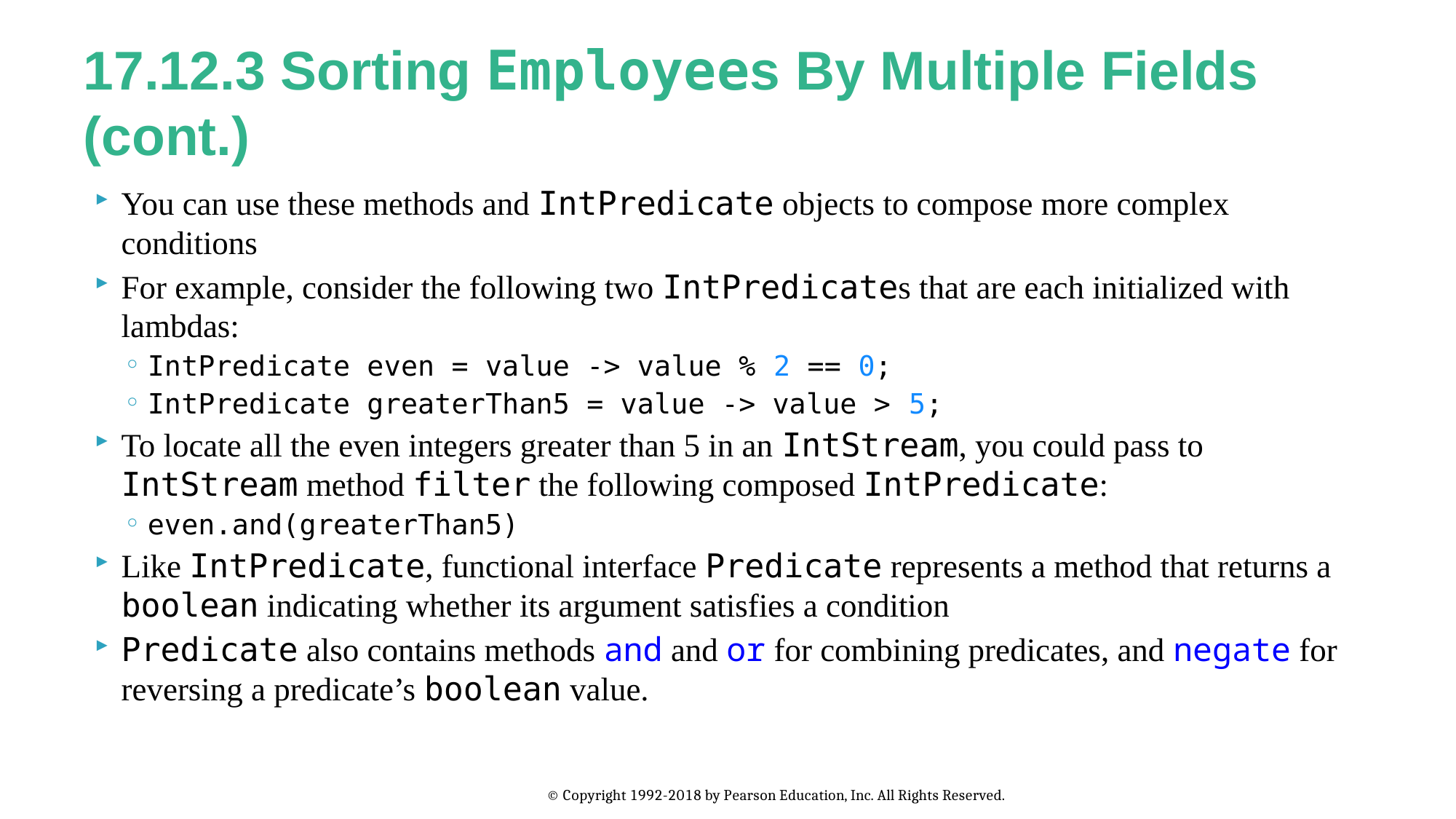

# 17.12.3 Sorting Employees By Multiple Fields (cont.)
You can use these methods and IntPredicate objects to compose more complex conditions
For example, consider the following two IntPredicates that are each initialized with lambdas:
IntPredicate even = value -> value % 2 == 0;
IntPredicate greaterThan5 = value -> value > 5;
To locate all the even integers greater than 5 in an IntStream, you could pass to IntStream method filter the following composed IntPredicate:
even.and(greaterThan5)
Like IntPredicate, functional interface Predicate represents a method that returns a boolean indicating whether its argument satisfies a condition
Predicate also contains methods and and or for combining predicates, and negate for reversing a predicate’s boolean value.
© Copyright 1992-2018 by Pearson Education, Inc. All Rights Reserved.